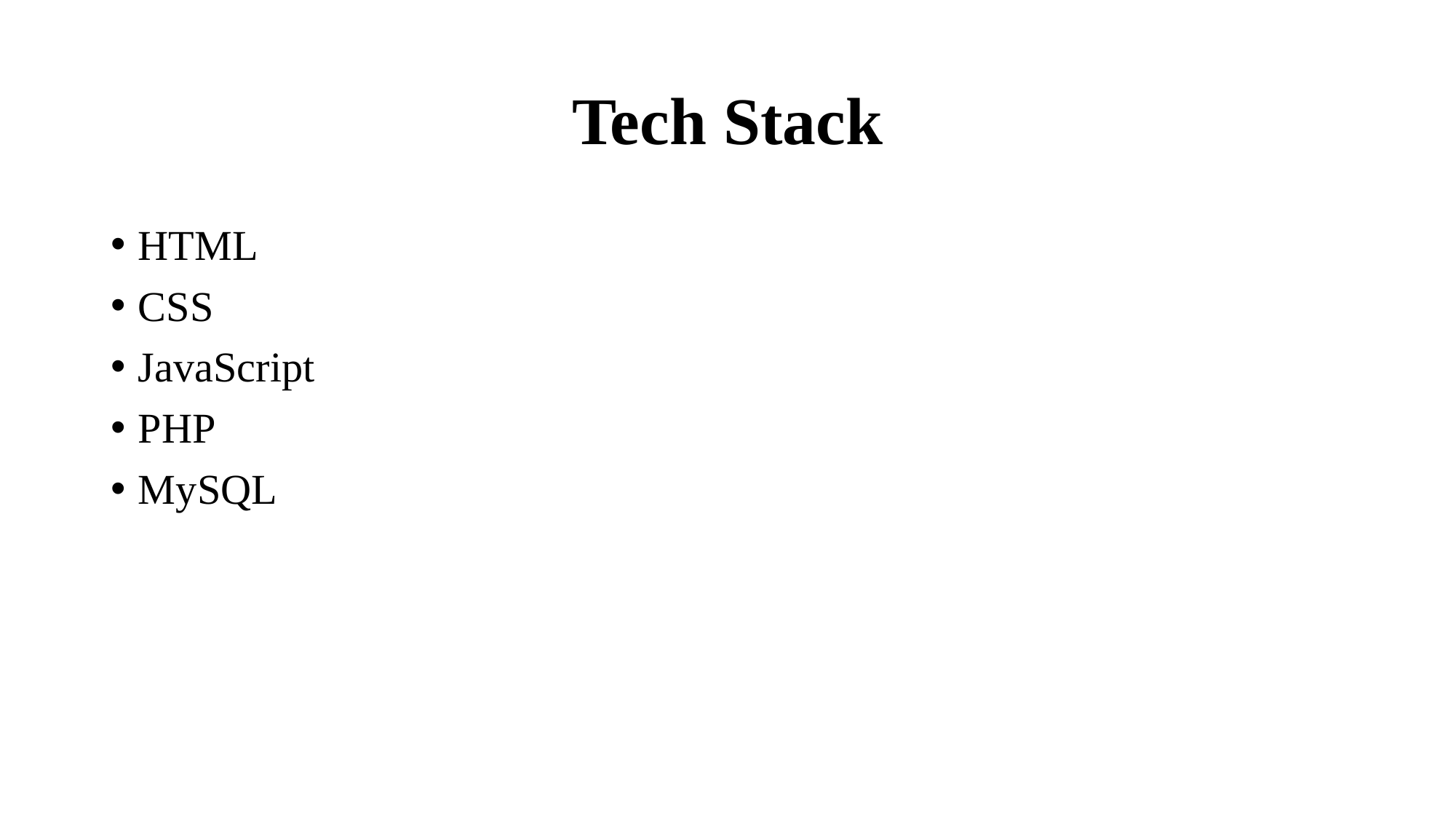

# Tech Stack
HTML
CSS
JavaScript
PHP
MySQL